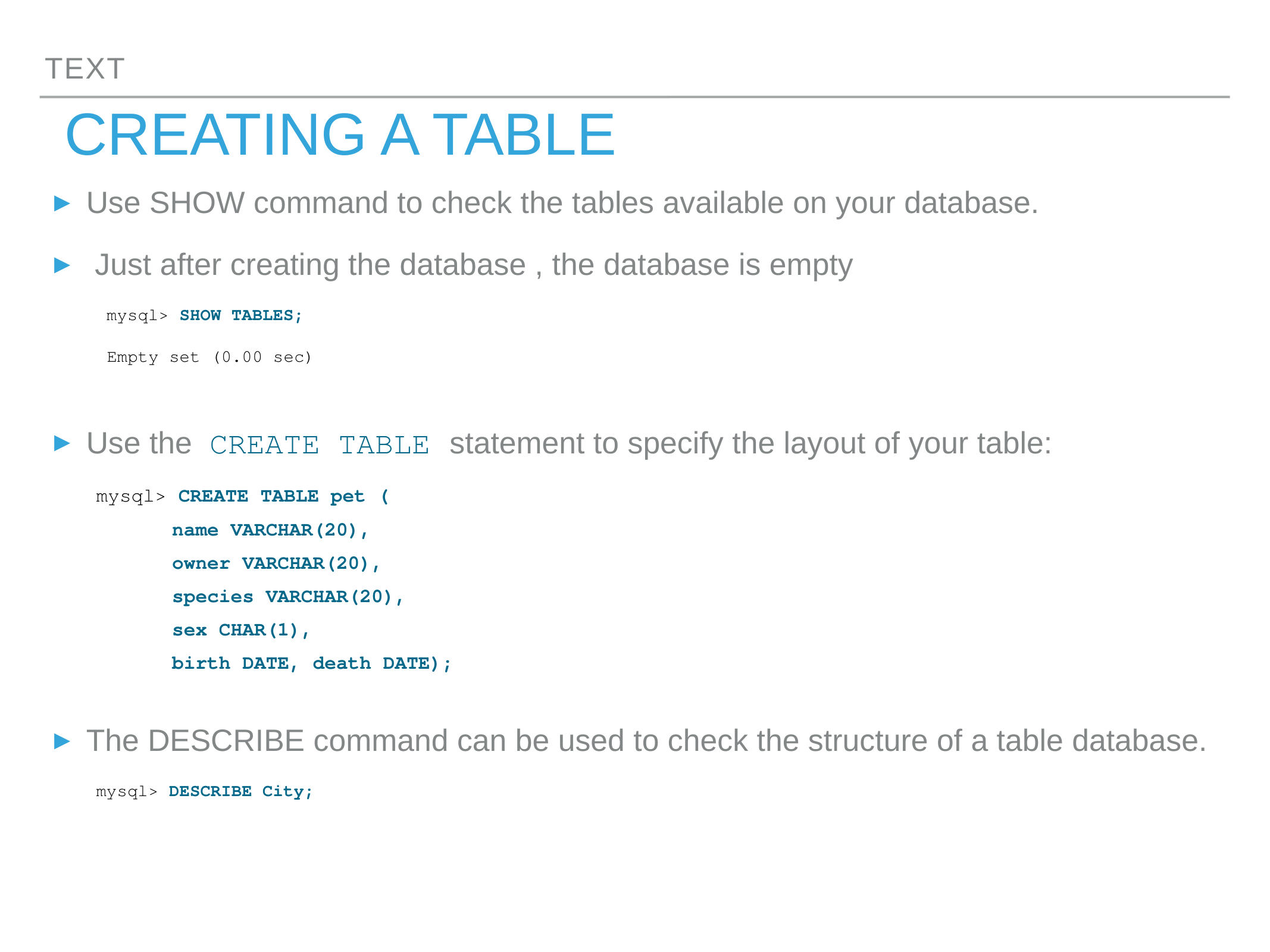

Text
# Creating a table
Use SHOW command to check the tables available on your database.
 Just after creating the database , the database is empty
     mysql> SHOW TABLES;
           Empty set (0.00 sec)

Use the  CREATE TABLE statement to specify the layout of your table:
              mysql> CREATE TABLE pet (
          name VARCHAR(20),
          owner VARCHAR(20),
          species VARCHAR(20),
          sex CHAR(1),
          birth DATE, death DATE);

The DESCRIBE command can be used to check the structure of a table database.
    mysql> DESCRIBE City;